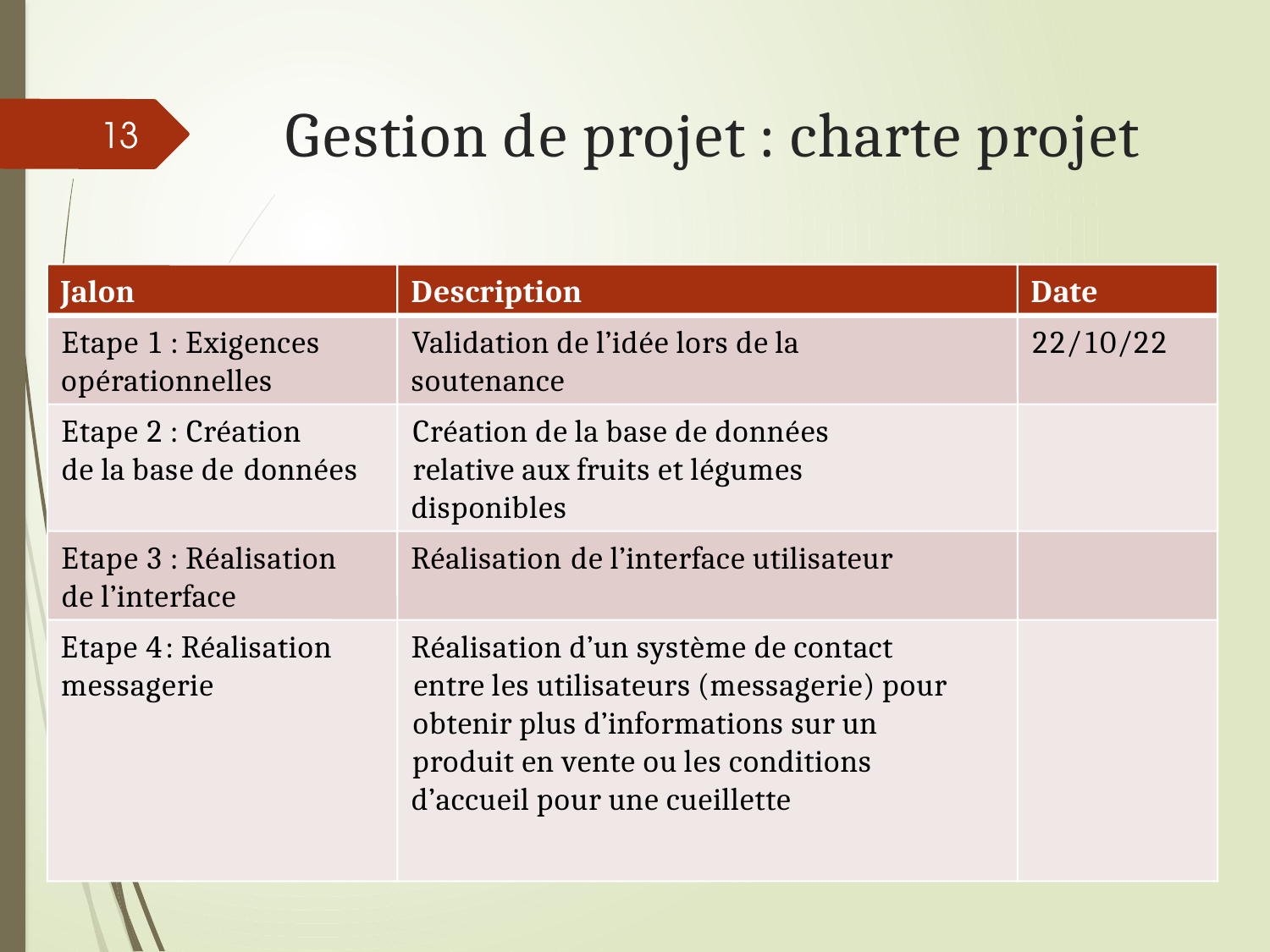

# Gestion de projet : charte projet
13

Jalon
Description
Date

Etape 1 : Exigences
Validation de l’idée lors de
la
22/10/22
opérationnelles
soutenance

Etape 2 : Création
Création de la base de données
de la base de
relative aux fruits et légumes
données
disponibles

Etape 3 : Réalisation
Réalisation
de l’interface utilisateur
de l’interface

Etape 4
: Réalisation
Réalisation d’un
système de contact
messagerie
entre les utilisateurs (messagerie) pour
obtenir plus d’informations sur un
produit en vente ou les conditions
d’accueil
pour une cueillette